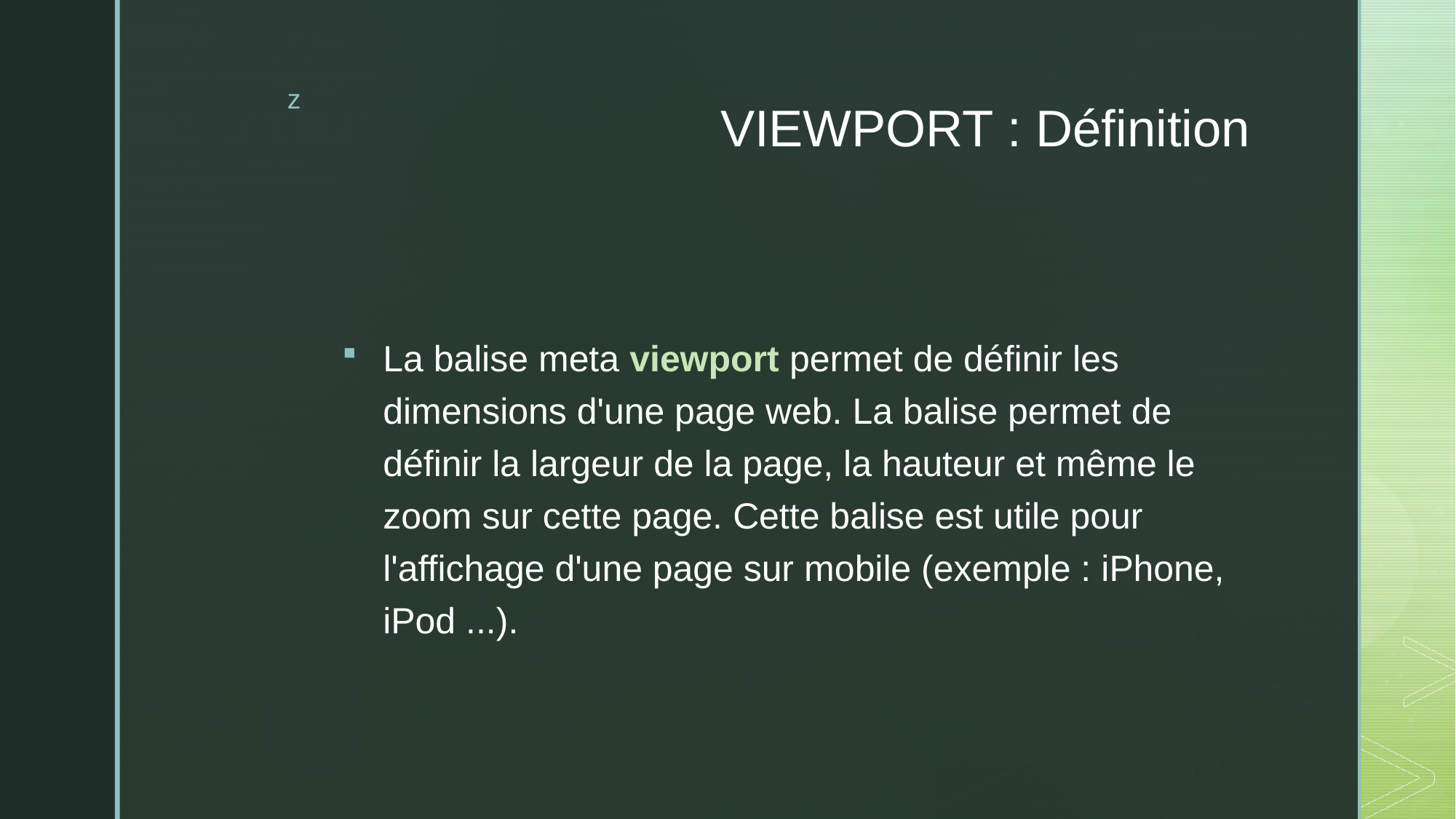

# VIEWPORT : Définition
La balise meta viewport permet de définir les dimensions d'une page web. La balise permet de définir la largeur de la page, la hauteur et même le zoom sur cette page. Cette balise est utile pour l'affichage d'une page sur mobile (exemple : iPhone, iPod ...).